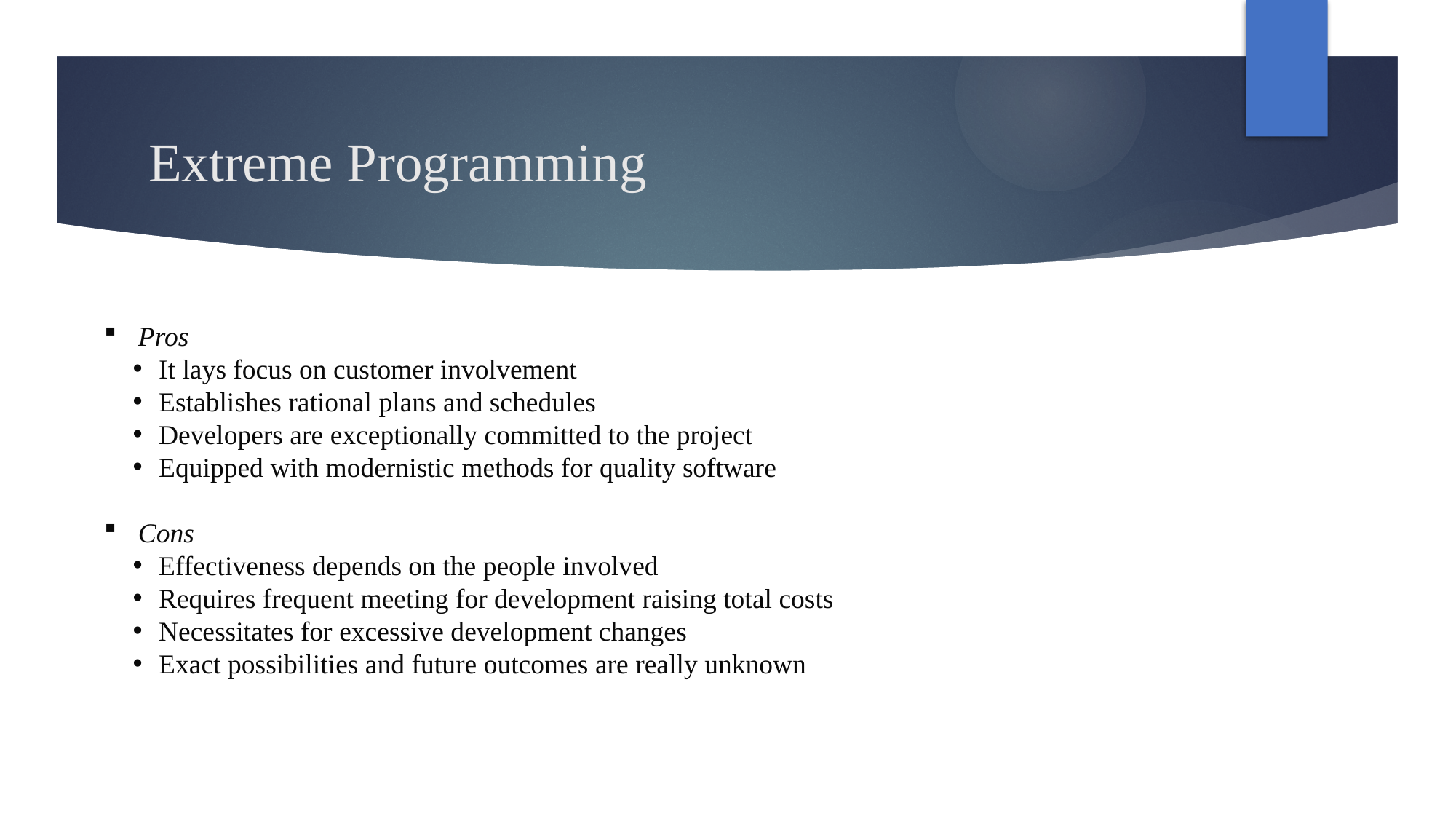

# Extreme Programming
Pros
It lays focus on customer involvement
Establishes rational plans and schedules
Developers are exceptionally committed to the project
Equipped with modernistic methods for quality software

Cons
Effectiveness depends on the people involved
Requires frequent meeting for development raising total costs
Necessitates for excessive development changes
Exact possibilities and future outcomes are really unknown